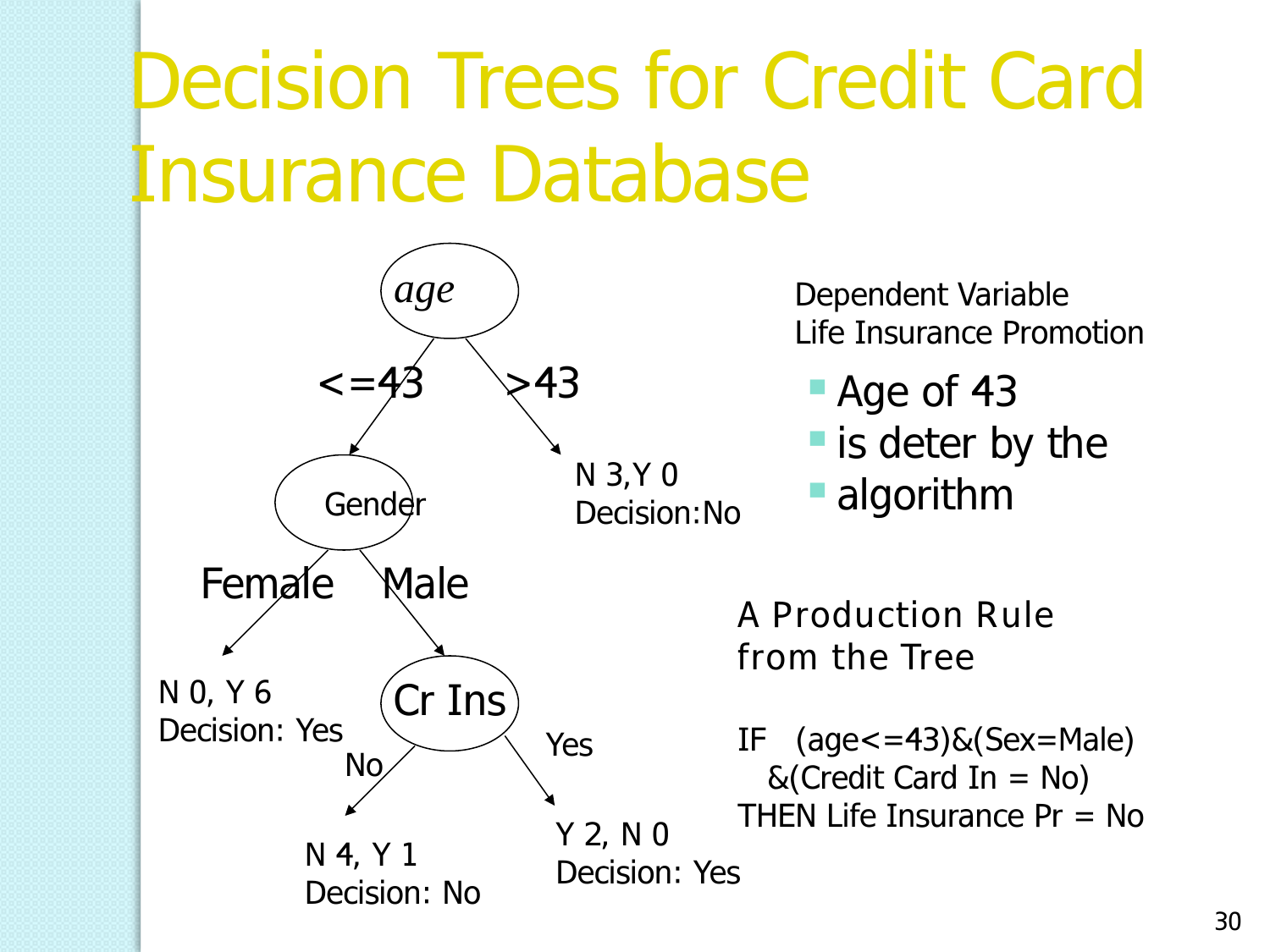

Decision Trees for Credit Card
Insurance Database

age
Dependent Variable
Life Insurance Promotion

<=43
>43
Age of 43
is deter by the
algorithm
N 3,Y 0
Decision:No

Gender
Female

Male
A Production Rule
from the Tree

IF   (age<=43)&(Sex=Male)
   &(Credit Card In = No)
THEN Life Insurance Pr = No

Cr Ins
N 0, Y 6
Decision: Yes
Yes

No

Y 2, N 0
Decision: Yes
N 4, Y 1
Decision: No
30